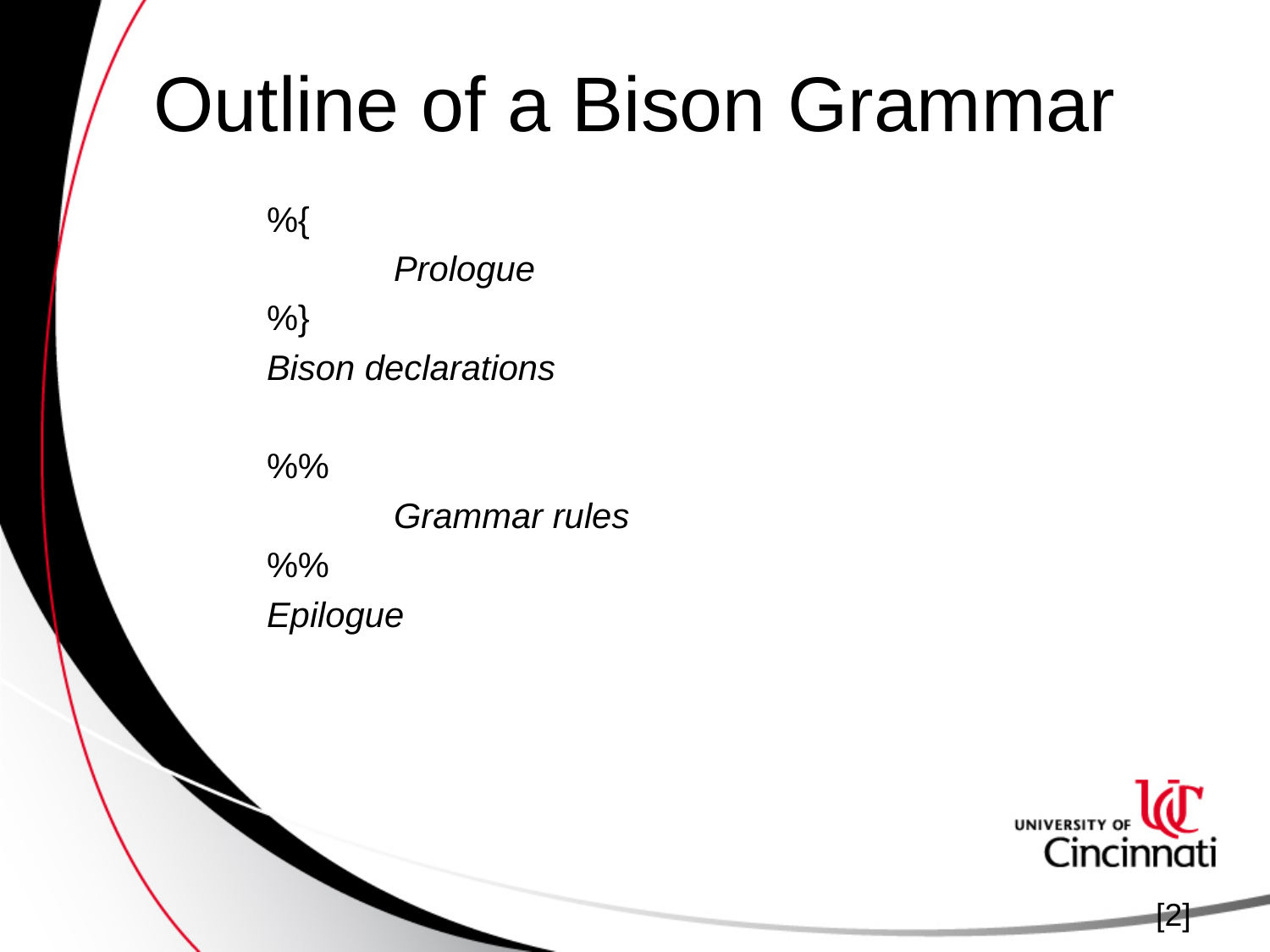

# Outline of a Bison Grammar
%{
	Prologue
%}
Bison declarations

%%
	Grammar rules
%%
Epilogue

[2]